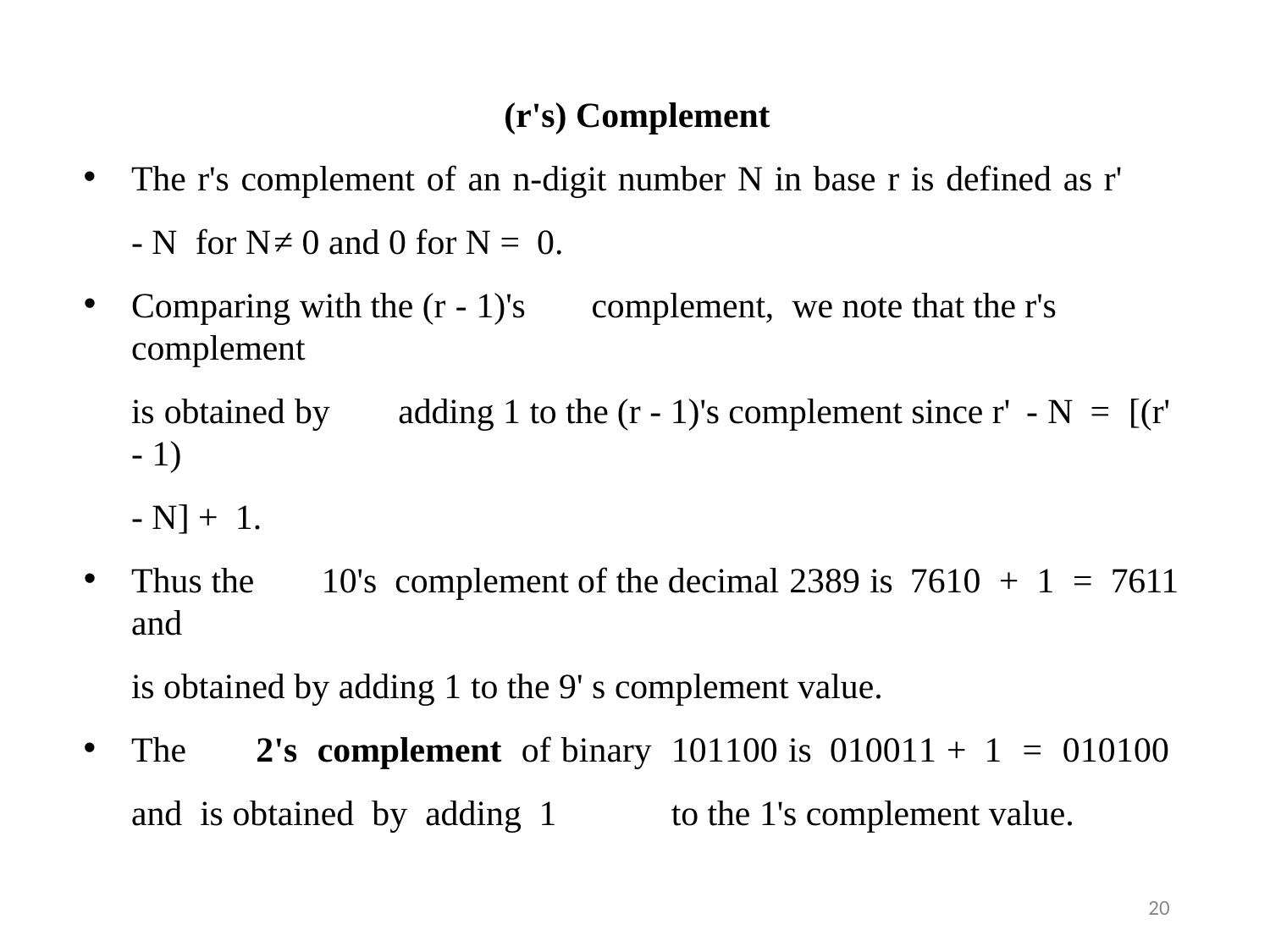

(r's) Complement
The r's complement of an n-digit number N in base r is defined as r'	- N  for N	≠ 0 and 0 for N = 0.
Comparing with the (r - 1)'s	complement,	we note that the r's complement
is obtained by	adding 1 to the (r - 1)'s complement since r' - N	=	[(r'	- 1)
- N] + 1.
Thus the	10's	complement of the decimal 2389 is	7610	+	1	=	7611 and
is obtained by adding 1 to the 9' s complement value.
The	2's	complement	of binary	101100 is	010011 +	1	=	010100	and  is obtained  by adding 1	to the 1's complement value.
20